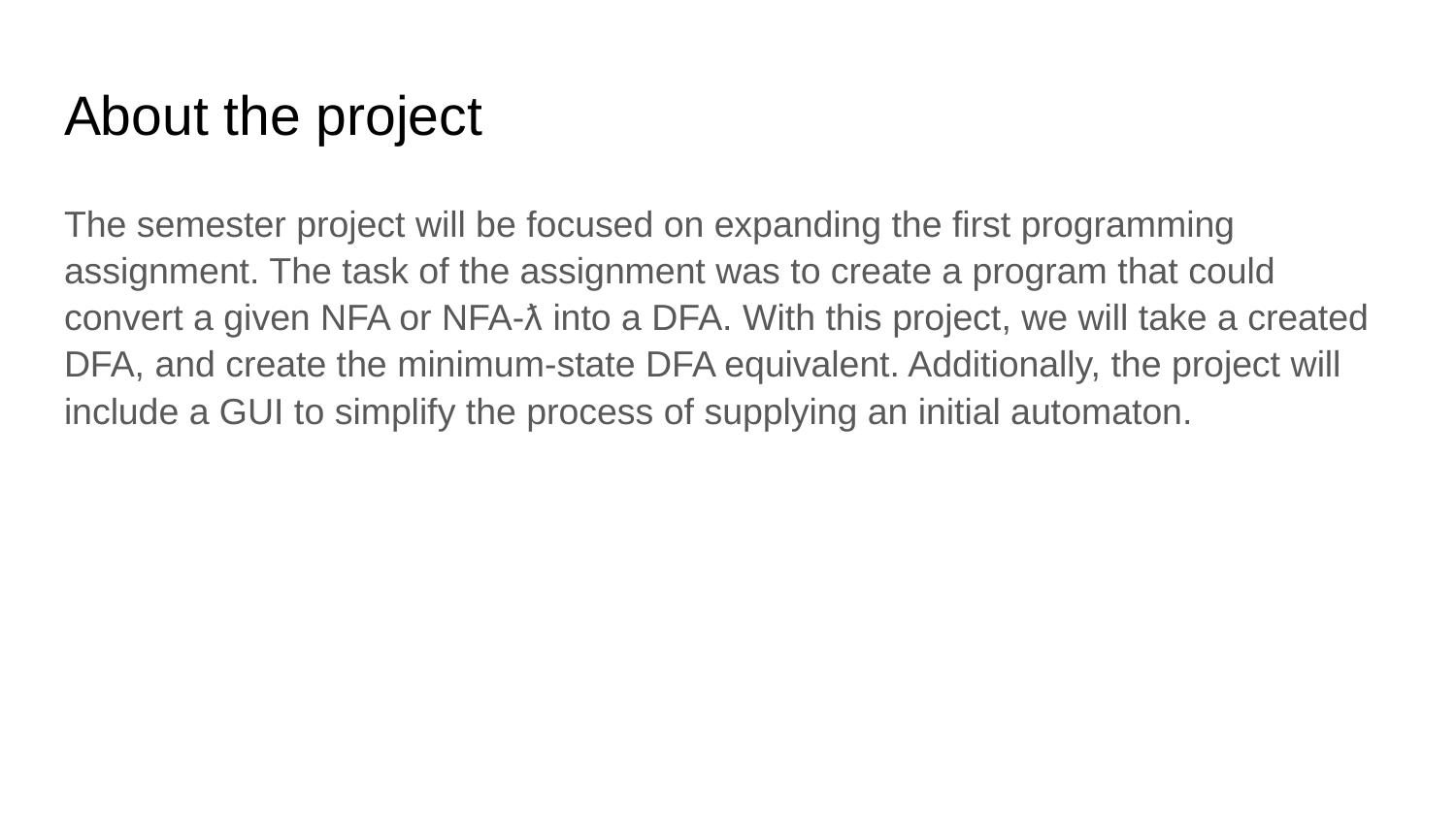

# About the project
The semester project will be focused on expanding the first programming assignment. The task of the assignment was to create a program that could convert a given NFA or NFA-ƛ into a DFA. With this project, we will take a created DFA, and create the minimum-state DFA equivalent. Additionally, the project will include a GUI to simplify the process of supplying an initial automaton.